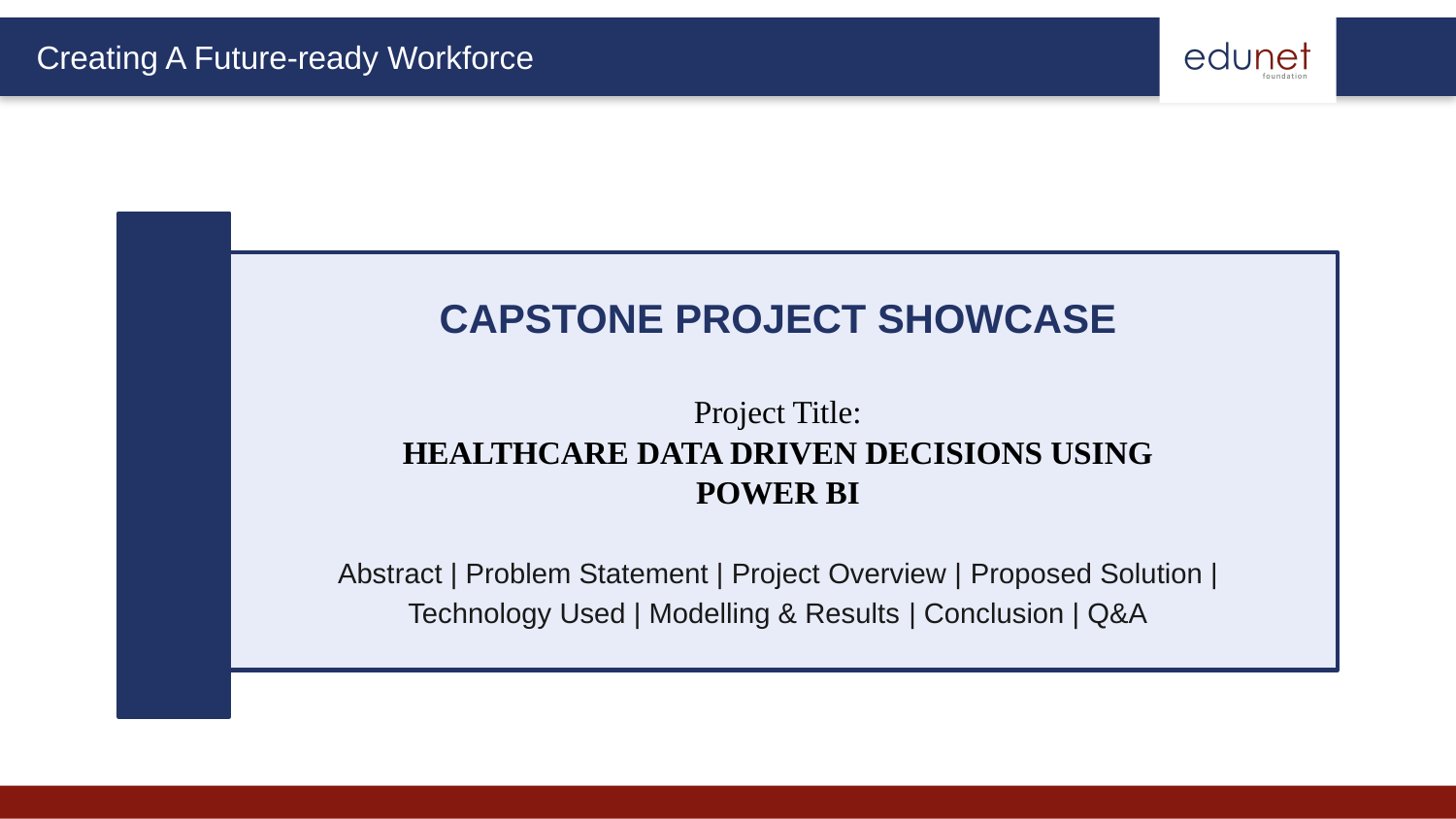

CAPSTONE PROJECT SHOWCASE
Project Title:
HEALTHCARE DATA DRIVEN DECISIONS USING POWER BI
Abstract | Problem Statement | Project Overview | Proposed Solution | Technology Used | Modelling & Results | Conclusion | Q&A